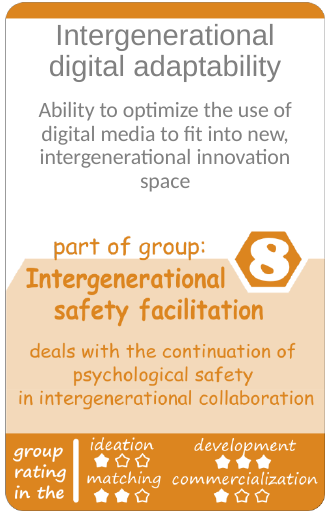

Intergenerational digital adaptability
Ability to optimize the use of digital media to fit into new, intergenerational innovation space